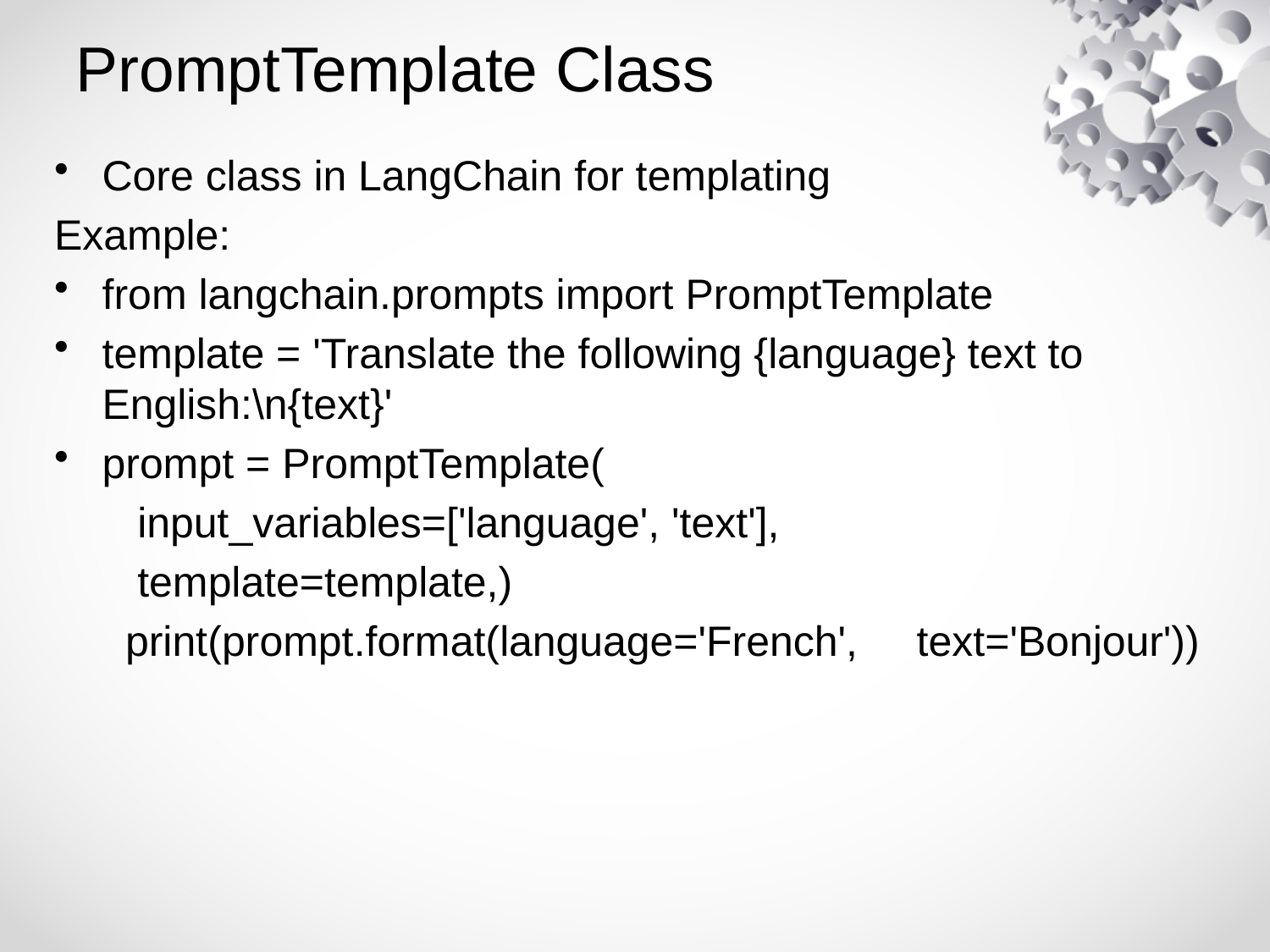

# PromptTemplate Class
Core class in LangChain for templating
Example:
from langchain.prompts import PromptTemplate
template = 'Translate the following {language} text to English:\n{text}'
prompt = PromptTemplate(
       input_variables=['language', 'text'],
       template=template,)
      print(prompt.format(language='French',     text='Bonjour'))